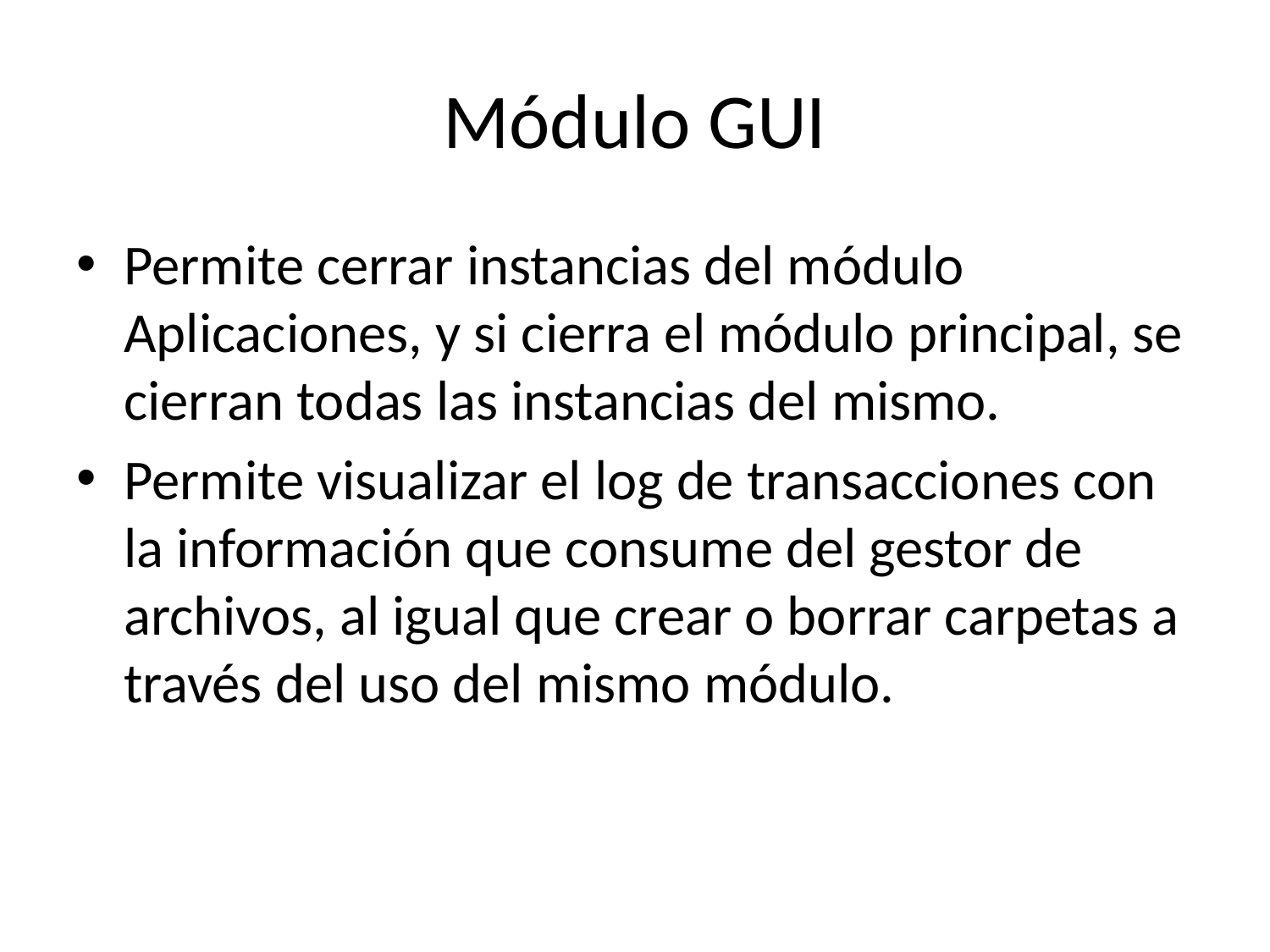

# Módulo GUI
Permite cerrar instancias del módulo Aplicaciones, y si cierra el módulo principal, se cierran todas las instancias del mismo.
Permite visualizar el log de transacciones con la información que consume del gestor de archivos, al igual que crear o borrar carpetas a través del uso del mismo módulo.